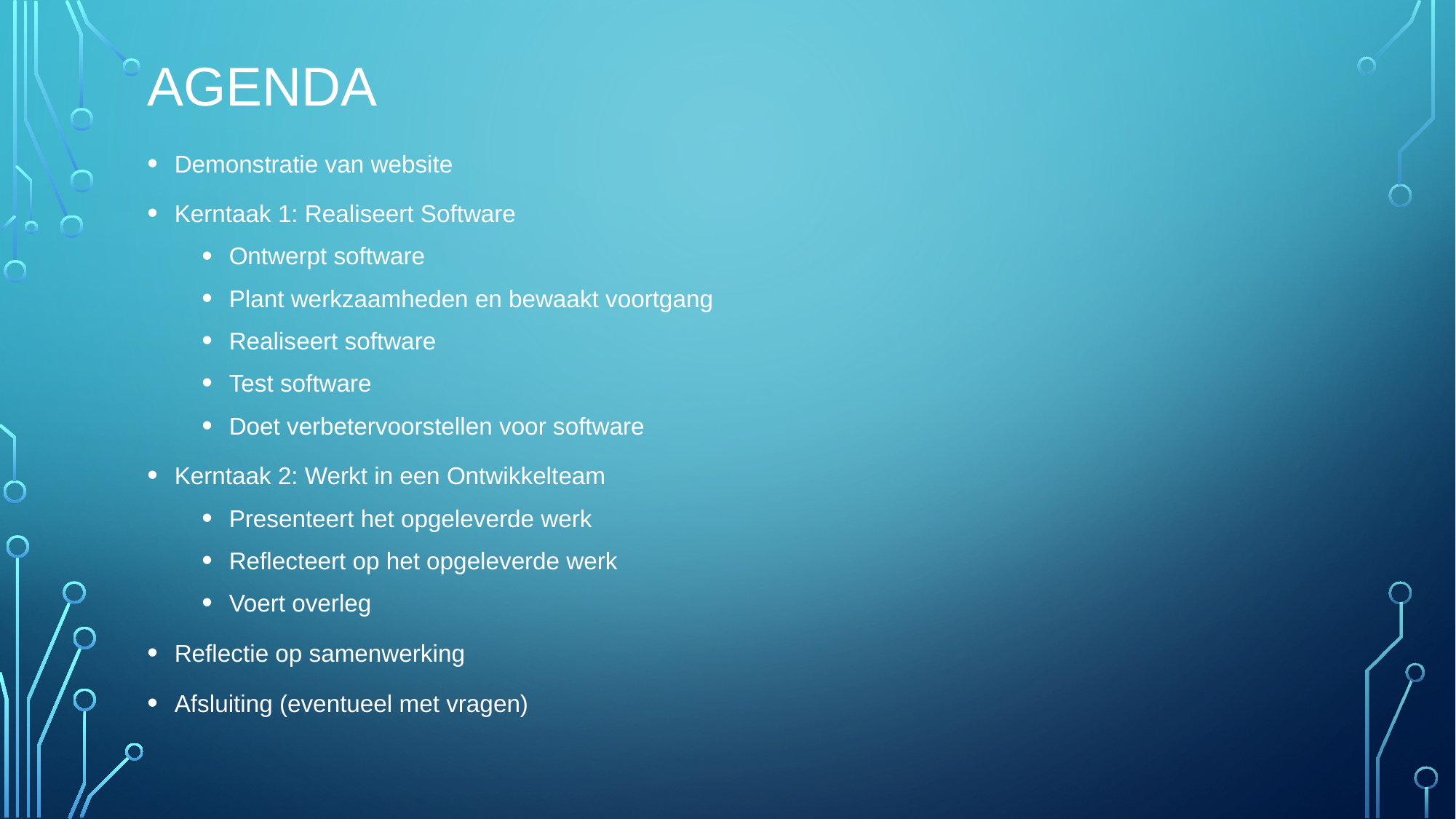

# Agenda
Demonstratie van website
Kerntaak 1: Realiseert Software
Ontwerpt software
Plant werkzaamheden en bewaakt voortgang
Realiseert software
Test software
Doet verbetervoorstellen voor software
Kerntaak 2: Werkt in een Ontwikkelteam
Presenteert het opgeleverde werk
Reflecteert op het opgeleverde werk
Voert overleg
Reflectie op samenwerking
Afsluiting (eventueel met vragen)